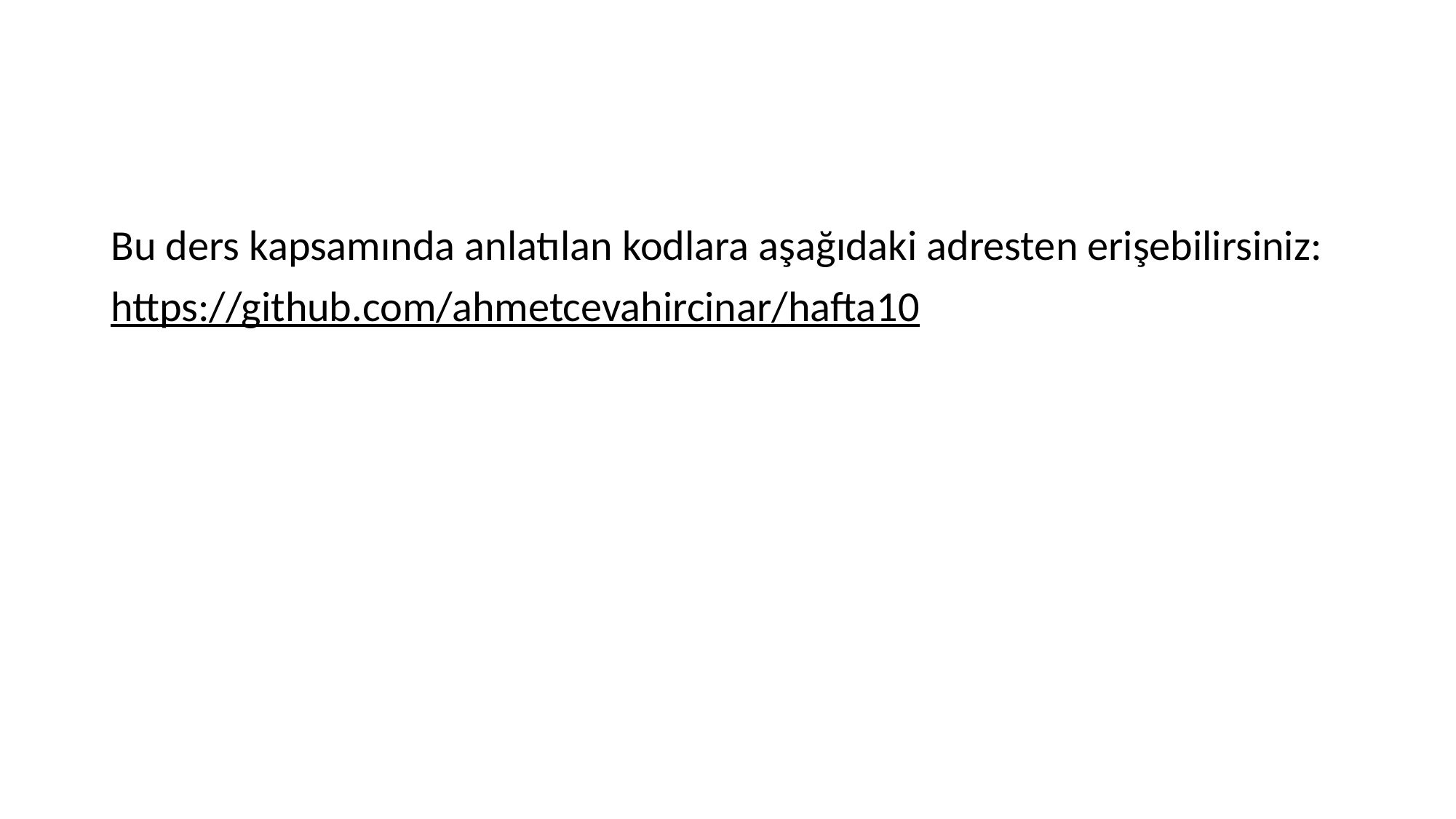

Bu ders kapsamında anlatılan kodlara aşağıdaki adresten erişebilirsiniz:
https://github.com/ahmetcevahircinar/hafta10